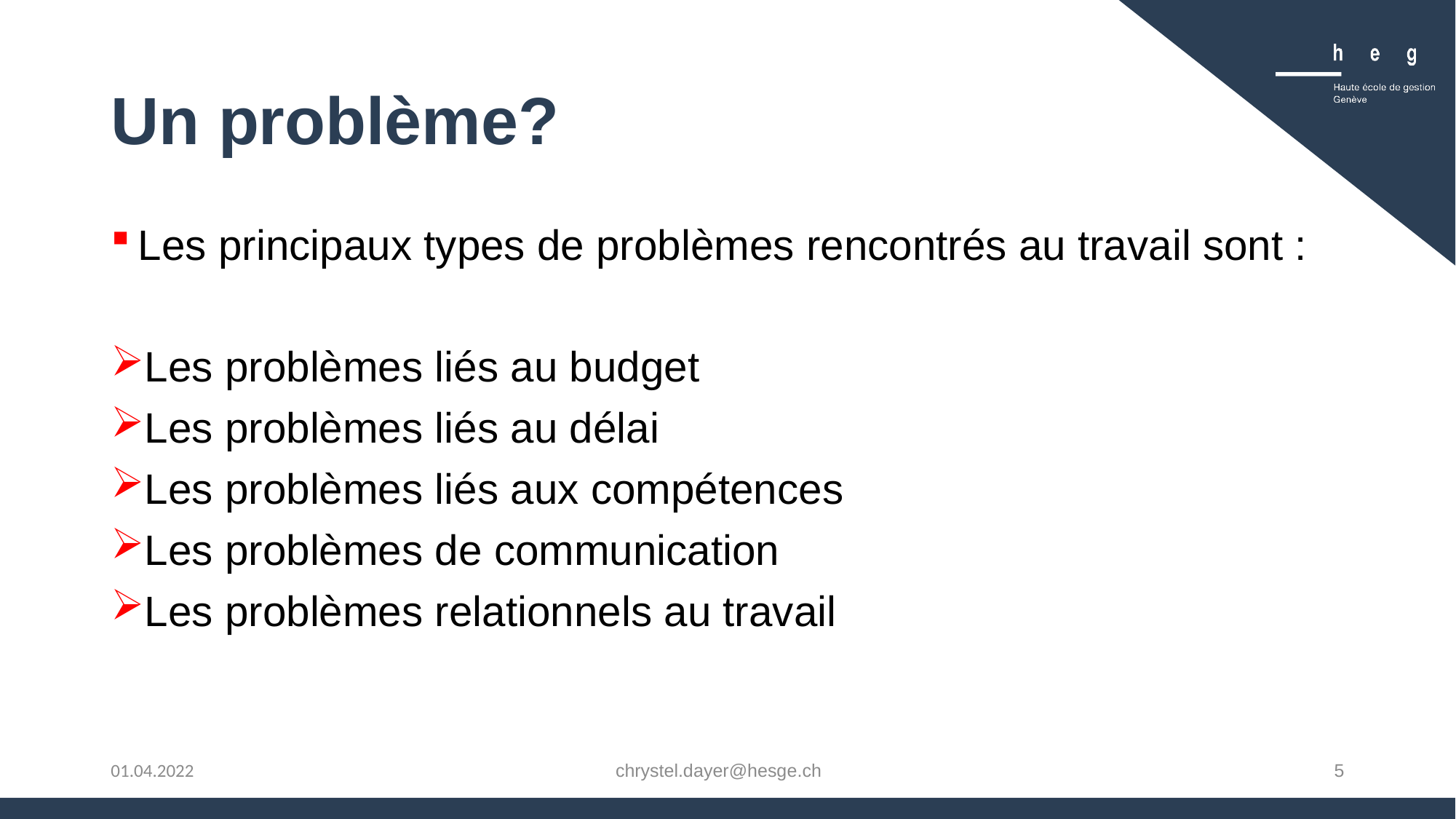

# Un problème?
Les principaux types de problèmes rencontrés au travail sont :

Les problèmes liés au budget
Les problèmes liés au délai
Les problèmes liés aux compétences
Les problèmes de communication
Les problèmes relationnels au travail
chrystel.dayer@hesge.ch
5